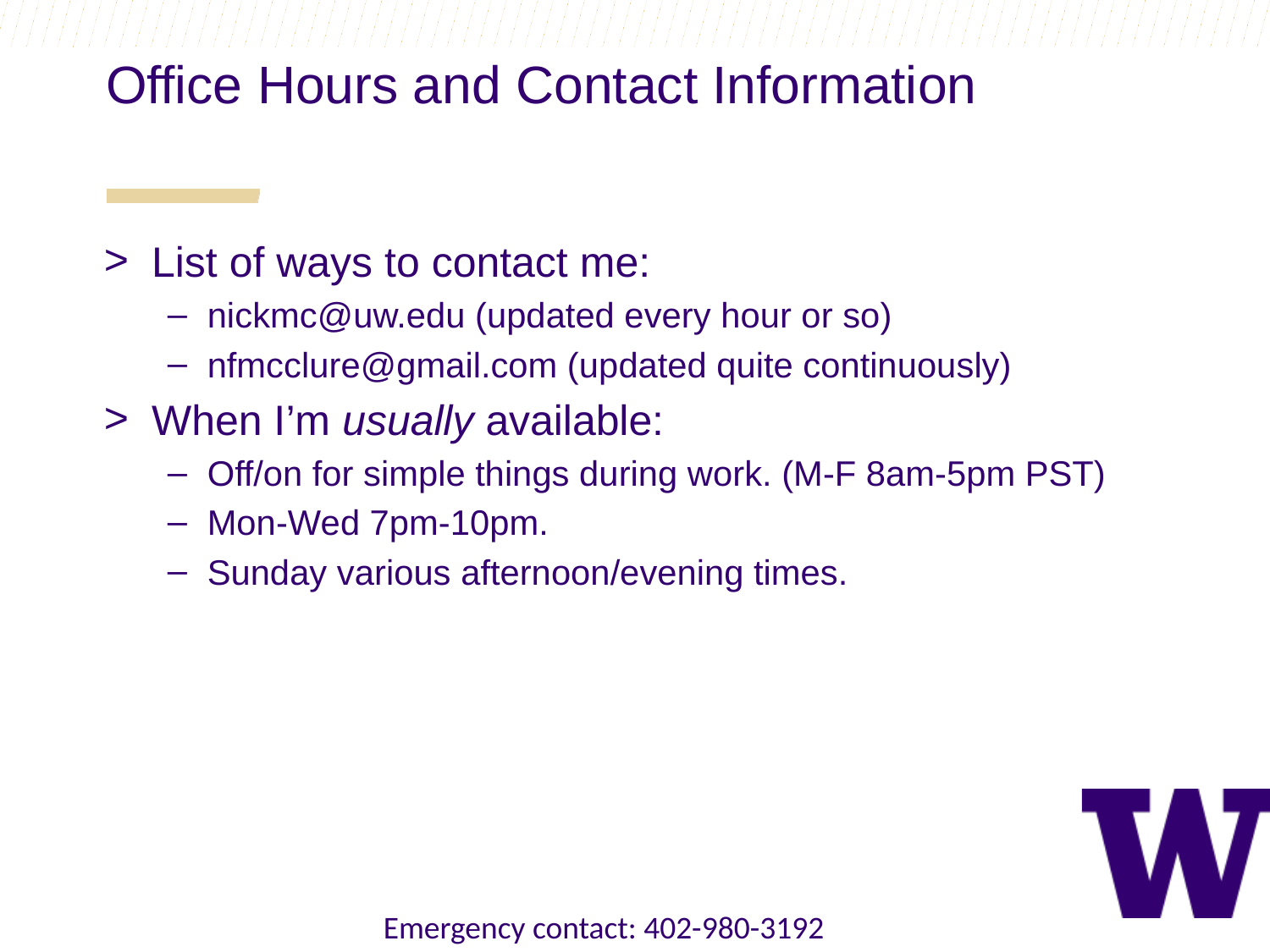

Office Hours and Contact Information
List of ways to contact me:
nickmc@uw.edu (updated every hour or so)
nfmcclure@gmail.com (updated quite continuously)
When I’m usually available:
Off/on for simple things during work. (M-F 8am-5pm PST)
Mon-Wed 7pm-10pm.
Sunday various afternoon/evening times.
Emergency contact: 402-980-3192